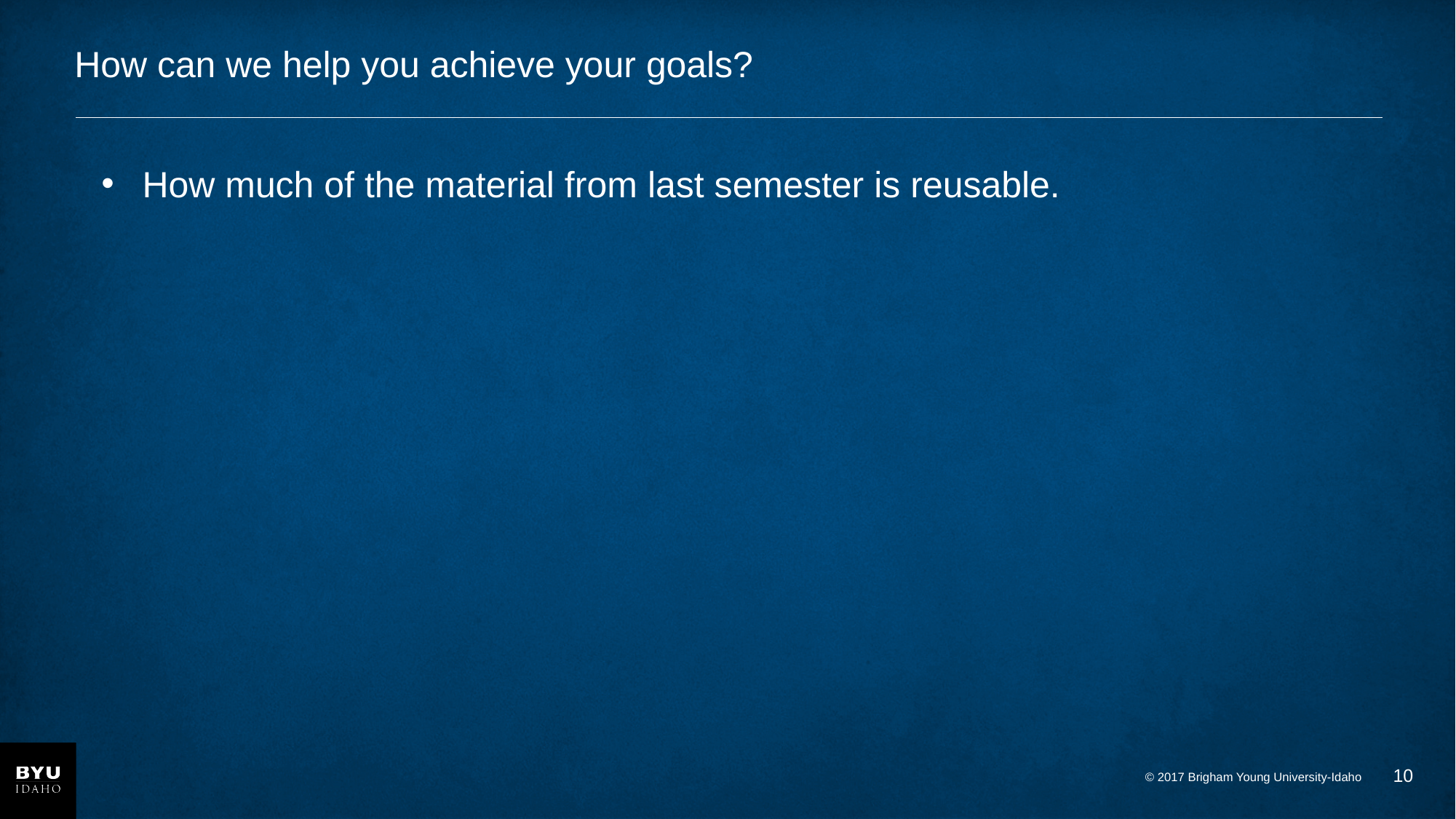

# How can we help you achieve your goals?
How much of the material from last semester is reusable.